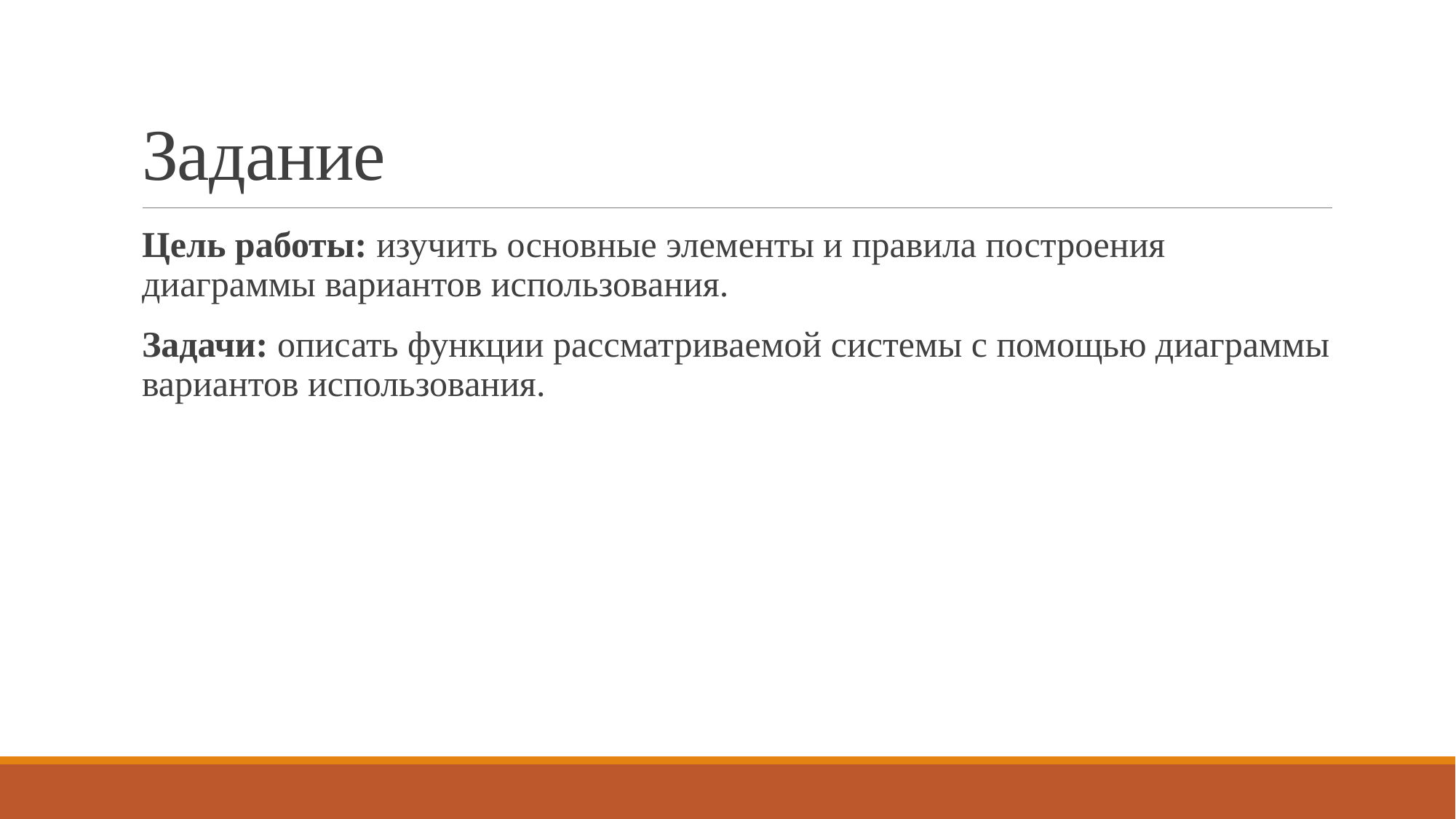

# Задание
Цель работы: изучить основные элементы и правила построения диаграммы вариантов использования.
Задачи: описать функции рассматриваемой системы с помощью диаграммы вариантов использования.